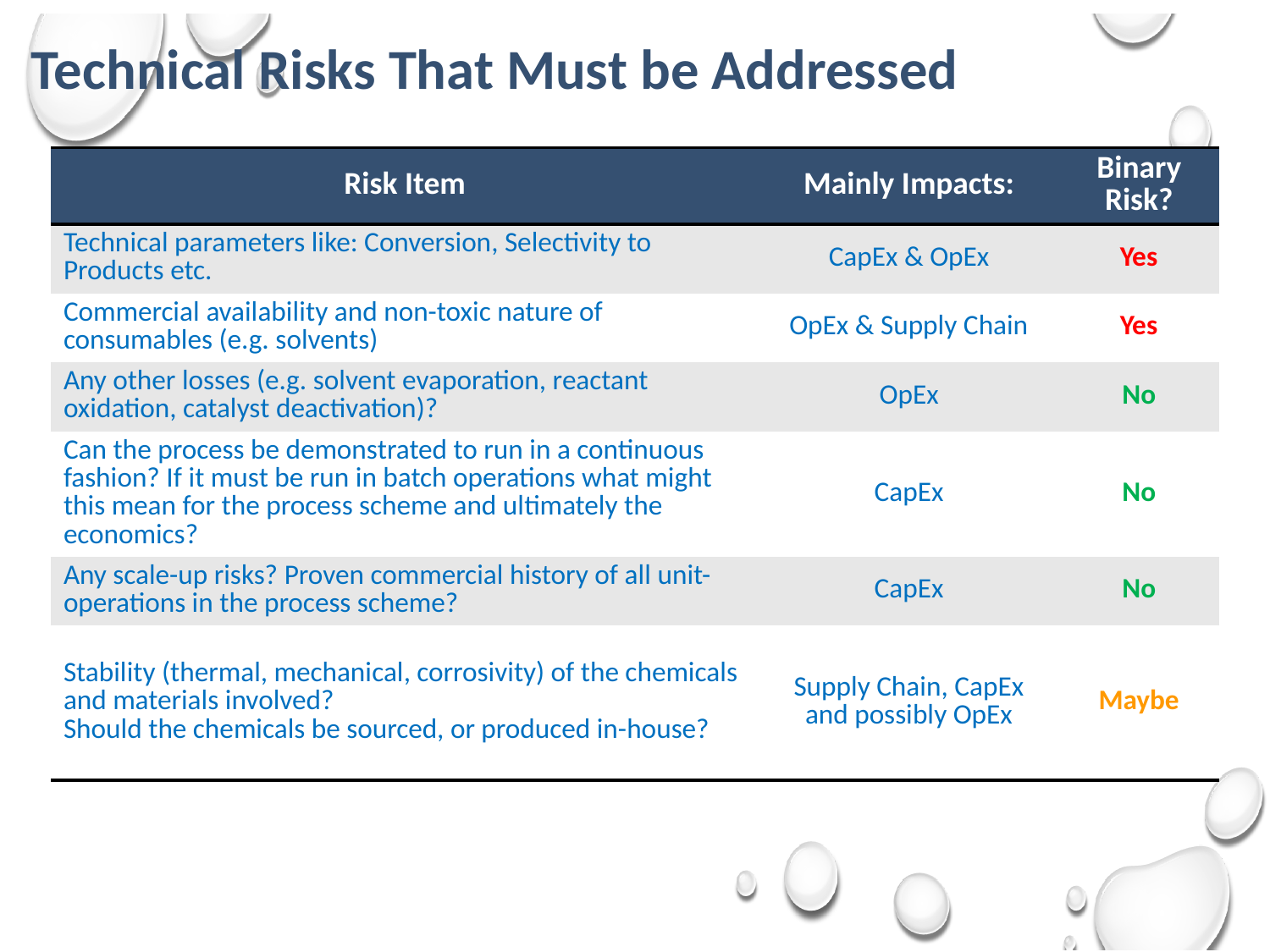

# Technical Risks That Must be Addressed
| Risk Item | Mainly Impacts: | Binary Risk? |
| --- | --- | --- |
| Technical parameters like: Conversion, Selectivity to Products etc. | CapEx & OpEx | Yes |
| Commercial availability and non-toxic nature of consumables (e.g. solvents) | OpEx & Supply Chain | Yes |
| Any other losses (e.g. solvent evaporation, reactant oxidation, catalyst deactivation)? | OpEx | No |
| Can the process be demonstrated to run in a continuous fashion? If it must be run in batch operations what might this mean for the process scheme and ultimately the economics? | CapEx | No |
| Any scale-up risks? Proven commercial history of all unit-operations in the process scheme? | CapEx | No |
| Stability (thermal, mechanical, corrosivity) of the chemicals and materials involved? Should the chemicals be sourced, or produced in-house? | Supply Chain, CapEx and possibly OpEx | Maybe |